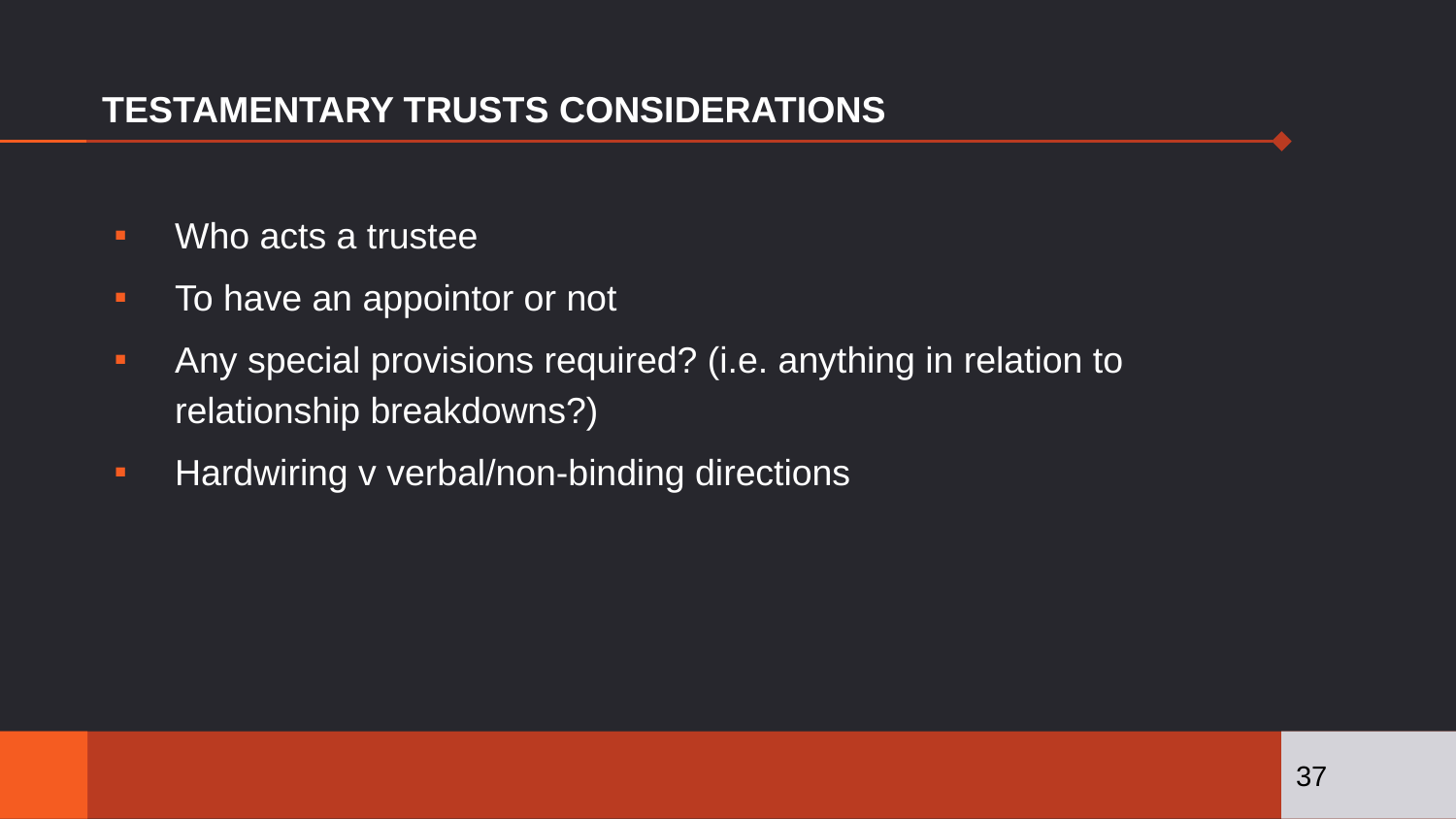

# TESTAMENTARY TRUSTS CONSIDERATIONS
Who acts a trustee
To have an appointor or not
Any special provisions required? (i.e. anything in relation to relationship breakdowns?)
Hardwiring v verbal/non-binding directions
37